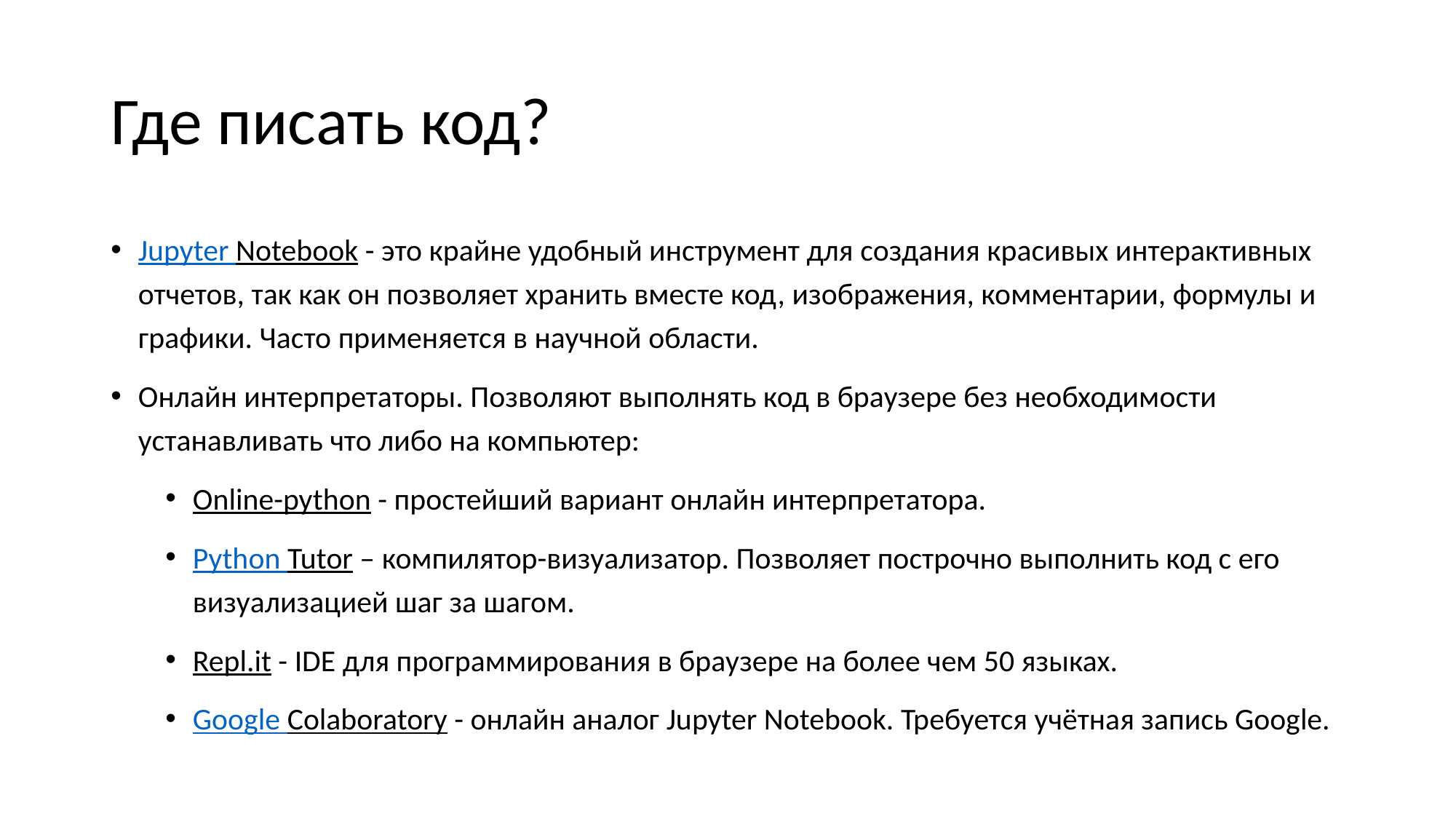

# Где писать код?
Jupyter Notebook - это крайне удобный инструмент для создания красивых интерактивных отчетов, так как он позволяет хранить вместе код, изображения, комментарии, формулы и графики. Часто применяется в научной области.
Онлайн интерпретаторы. Позволяют выполнять код в браузере без необходимости устанавливать что либо на компьютер:
Оnline-python - простейший вариант онлайн интерпретатора.
Python Tutor – компилятор-визуализатор. Позволяет построчно выполнить код с его визуализацией шаг за шагом.
Repl.it - IDE для программирования в браузере на более чем 50 языках.
Google Colaboratory - онлайн аналог Jupyter Notebook. Требуется учётная запись Google.